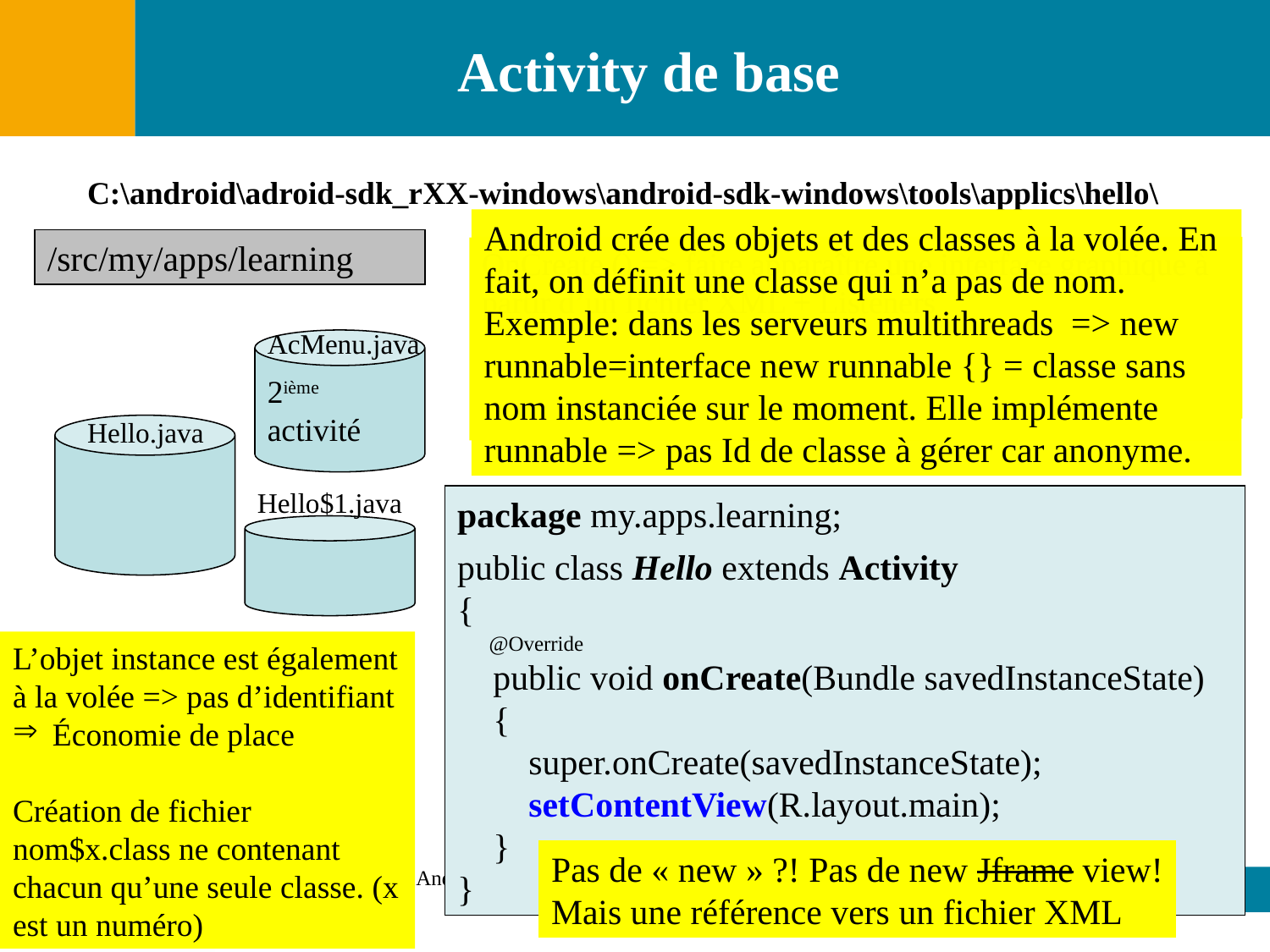

Activity de base
C:\android\adroid-sdk_rXX-windows\android-sdk-windows\tools\applics\hello\
Android crée des objets et des classes à la volée. En fait, on définit une classe qui n’a pas de nom.
Exemple: dans les serveurs multithreads  => new runnable=interface new runnable {} = classe sans nom instanciée sur le moment. Elle implémente runnable => pas Id de classe à gérer car anonyme.
/src/my/apps/learning
1) Installer SDK (attention à la version de la plateforme ainsi qu’à l’API) avec environnement de développement: suggestion Android Studio
2) Installer un AVD (tout fait ou à faire soi-même)
OnCreate () => faire apparaître une interface graphique à partir d’un fichier XML + Listeners

Package avec un nom en 2 morceaux afin d’éviter les conflits de noms: « my/apps »

AcMenu.java
2ième activité
Hello.java

Hello$1.java
package my.apps.learning;

public class Hello extends Activity
{
      @Override
    public void onCreate(Bundle savedInstanceState)
    {
        super.onCreate(savedInstanceState);
        setContentView(R.layout.main);
    }
}

L’objet instance est également à la volée => pas d’identifiant
Économie de place

Création de fichier nom$x.class ne contenant chacun qu’une seule classe. (x est un numéro)
Pas de « new » ?! Pas de new Jframe view!
Mais une référence vers un fichier XML
Android: développement  – C.Charlet – 2023 – p. 2